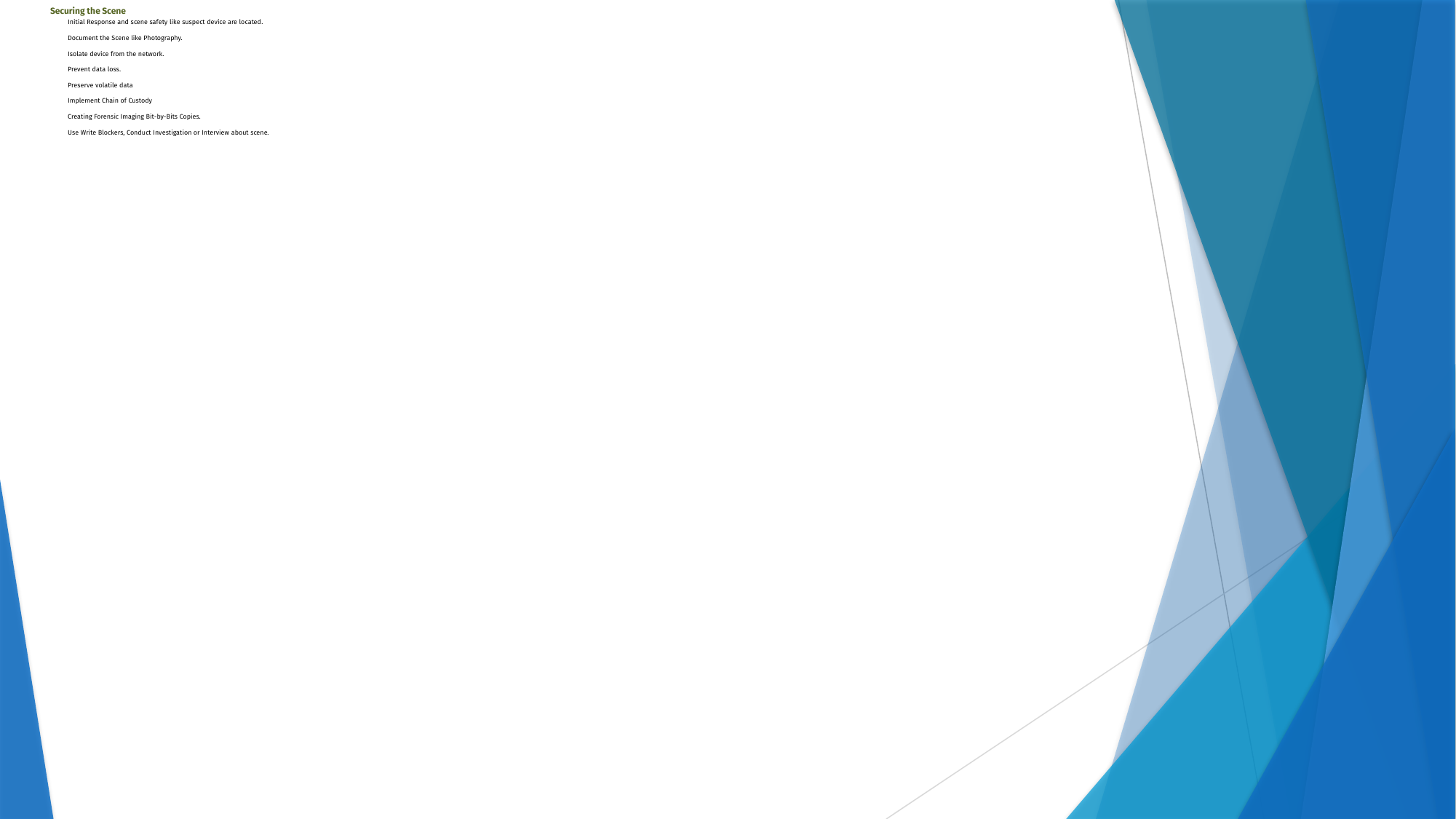

# Securing the Scene Initial Response and scene safety like suspect device are located. Document the Scene like Photography. Isolate device from the network. Prevent data loss. Preserve volatile data Implement Chain of Custody Creating Forensic Imaging Bit-by-Bits Copies. Use Write Blockers, Conduct Investigation or Interview about scene.